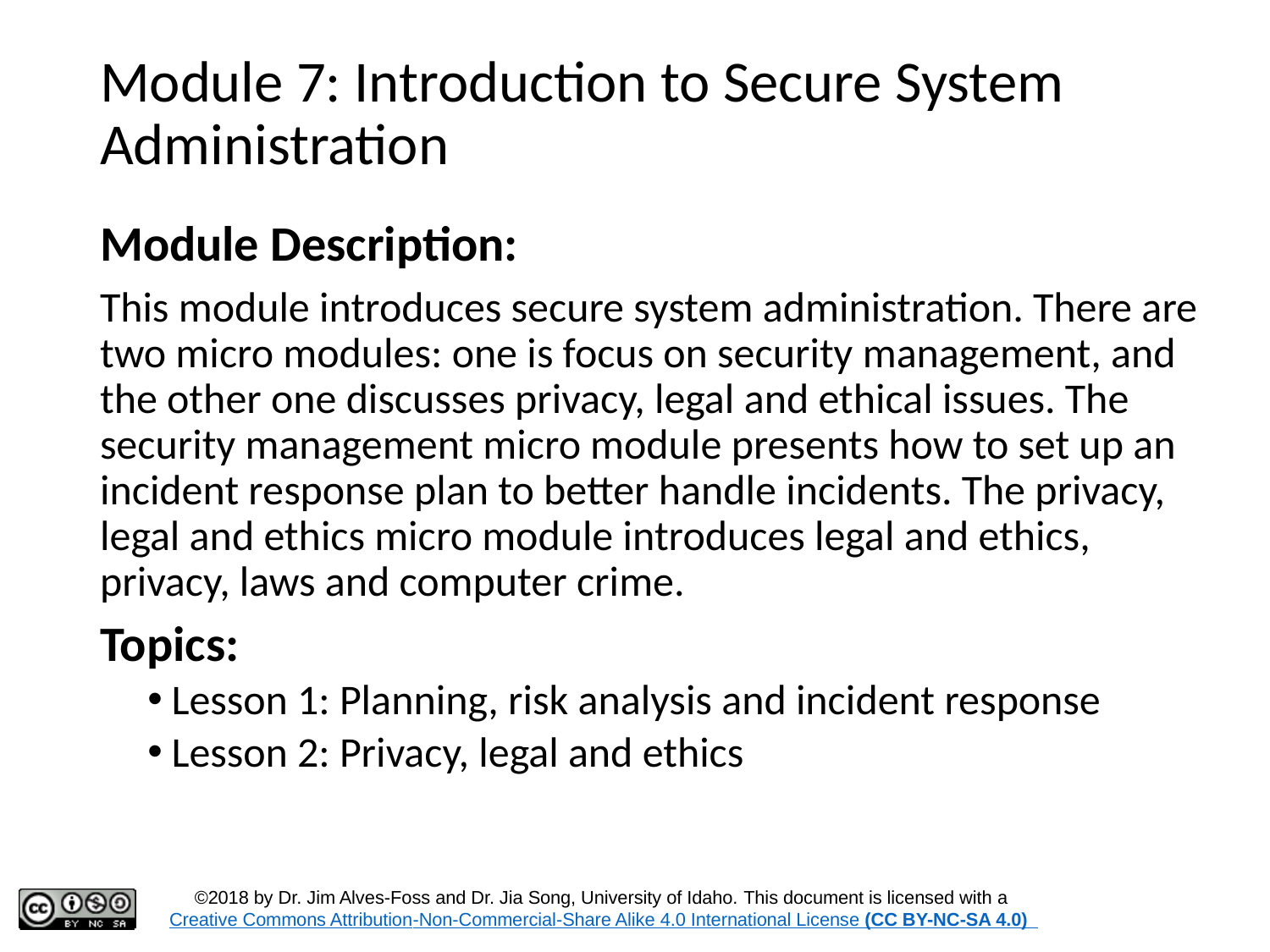

# Module 7: Introduction to Secure System Administration
Module Description:
This module introduces secure system administration. There are two micro modules: one is focus on security management, and the other one discusses privacy, legal and ethical issues. The security management micro module presents how to set up an incident response plan to better handle incidents. The privacy, legal and ethics micro module introduces legal and ethics, privacy, laws and computer crime.
Topics:
Lesson 1: Planning, risk analysis and incident response
Lesson 2: Privacy, legal and ethics